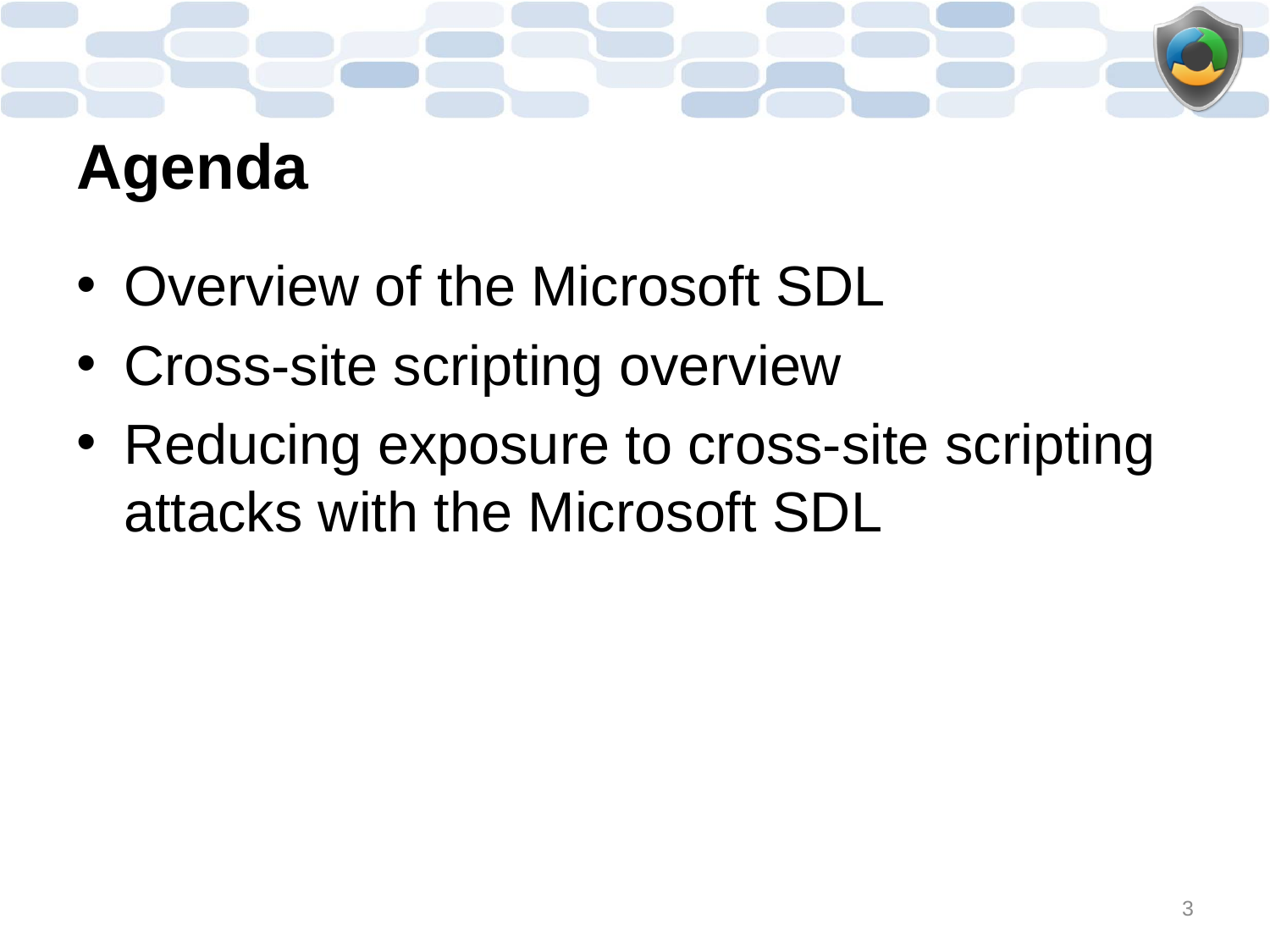

# Agenda
Overview of the Microsoft SDL
Cross-site scripting overview
Reducing exposure to cross-site scripting attacks with the Microsoft SDL

3